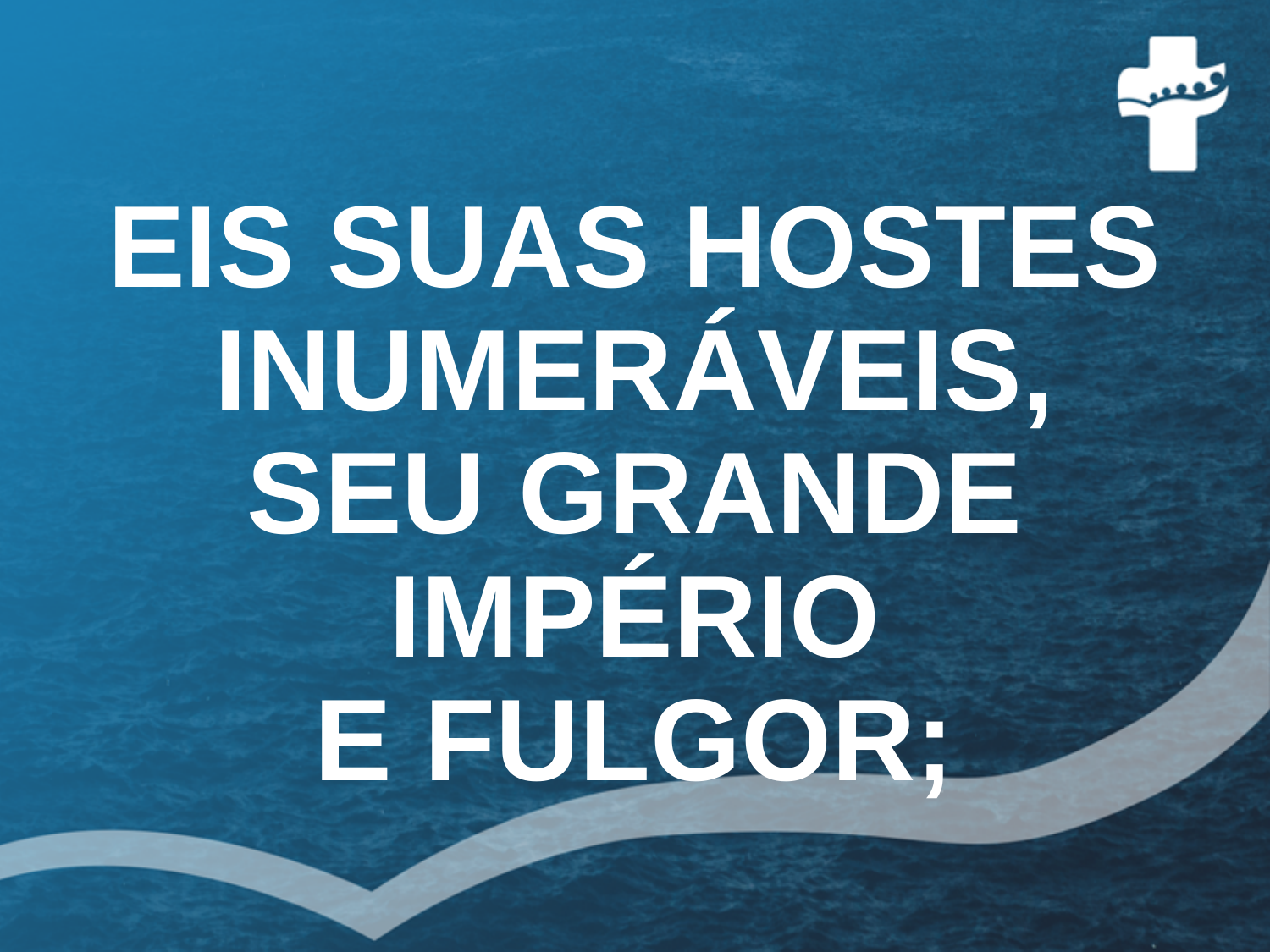

# EIS SUAS HOSTES INUMERÁVEIS, SEU GRANDE IMPÉRIO E FULGOR;